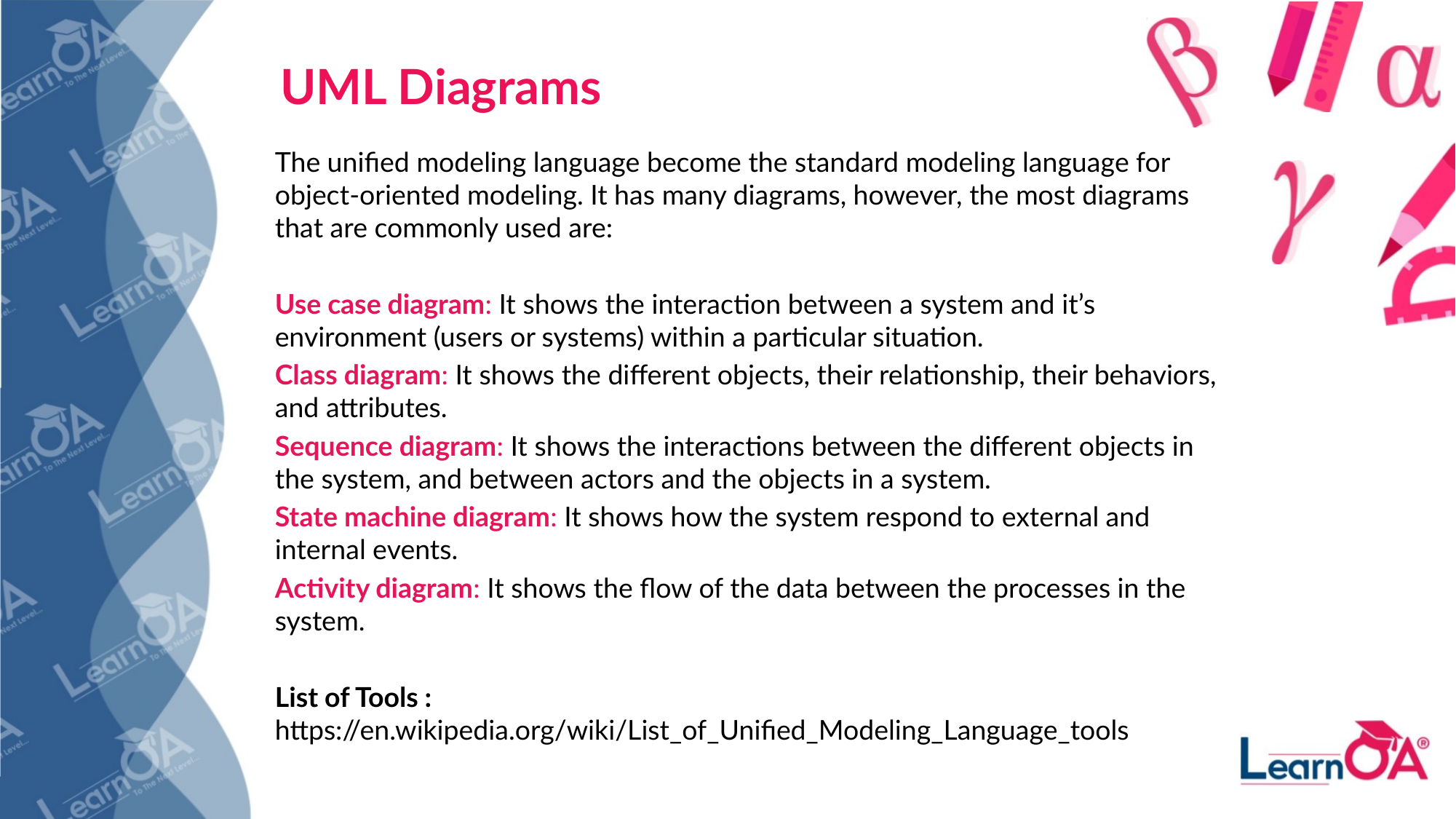

# UML Diagrams
The unified modeling language become the standard modeling language for object-oriented modeling. It has many diagrams, however, the most diagrams that are commonly used are:

Use case diagram: It shows the interaction between a system and it’s environment (users or systems) within a particular situation.
Class diagram: It shows the different objects, their relationship, their behaviors, and attributes.
Sequence diagram: It shows the interactions between the different objects in the system, and between actors and the objects in a system.
State machine diagram: It shows how the system respond to external and internal events.
Activity diagram: It shows the flow of the data between the processes in the system.

List of Tools :  https://en.wikipedia.org/wiki/List_of_Unified_Modeling_Language_tools